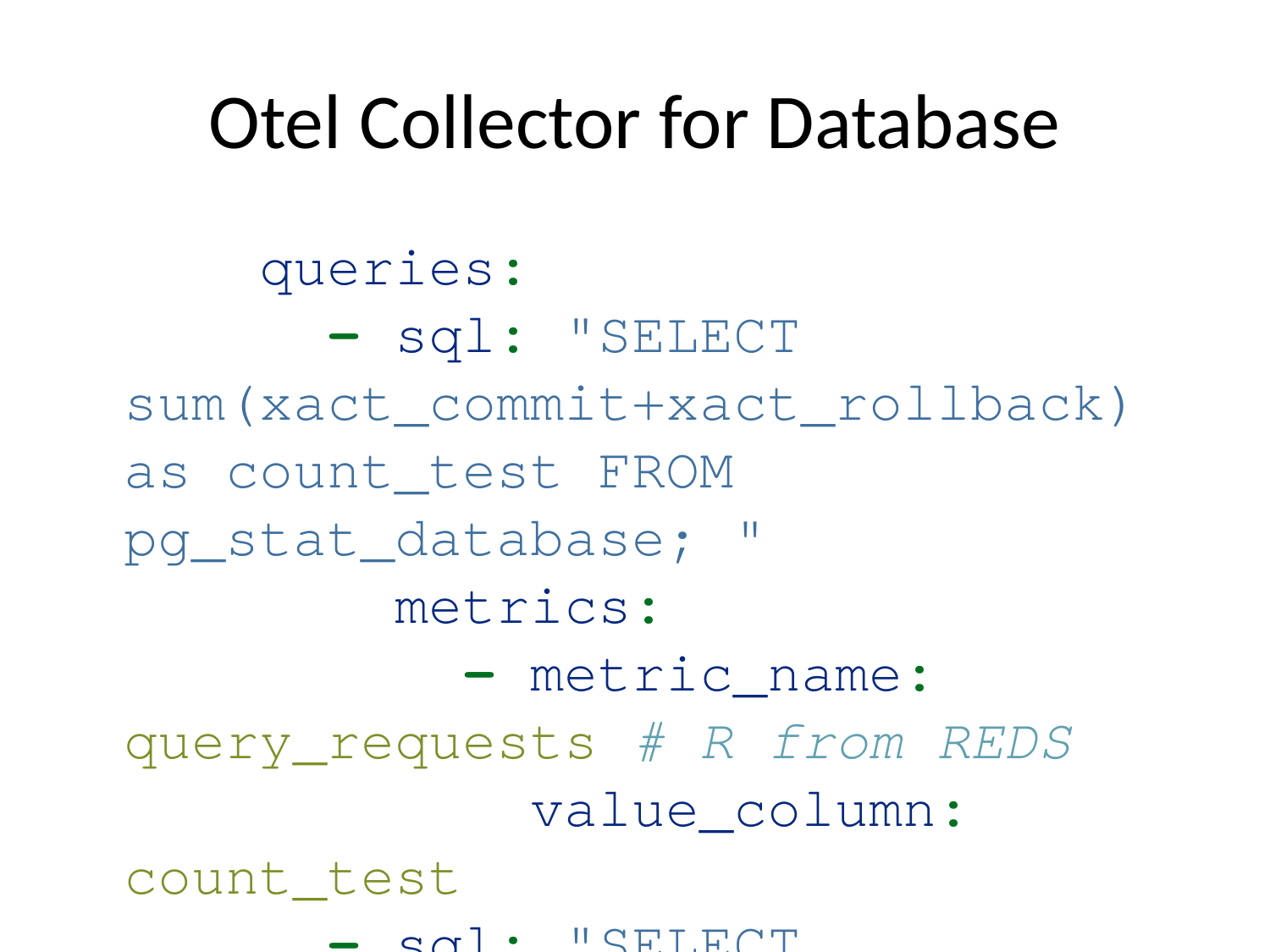

# Otel Collector for Database
    queries:
      - sql: "SELECT sum(xact_commit+xact_rollback) as count_test FROM pg_stat_database; "
        metrics:
          - metric_name: query_requests # R from REDS
            value_column: count_test
      - sql: "SELECT sum(xact_rollback) as count_test FROM pg_stat_database; "
        metrics:
          - metric_name: query_errors # E from REDS
            value_column: count_test